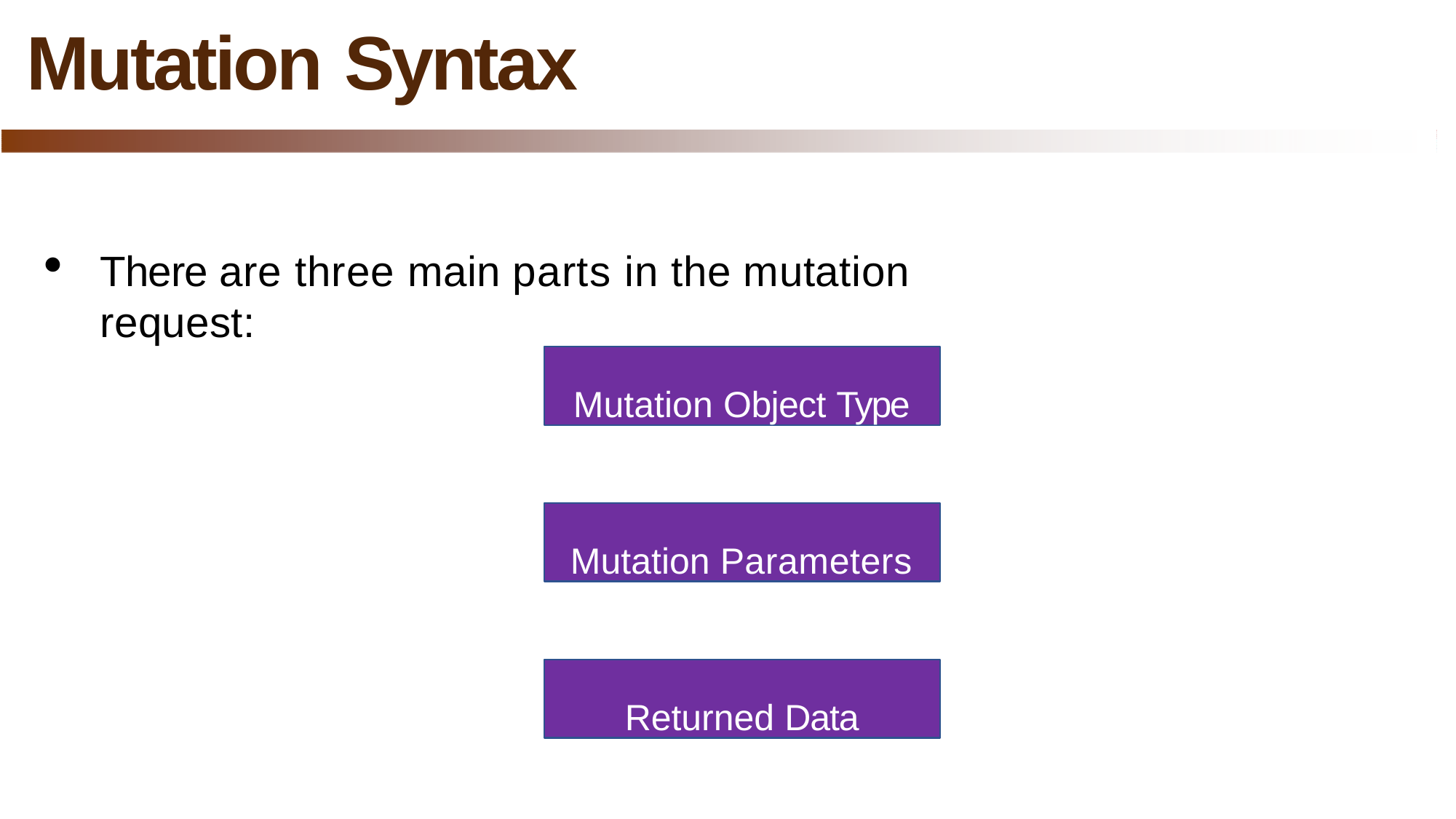

# Mutation Syntax

There are three main parts in the mutation request:

Mutation Object Type

Mutation Parameters

Returned Data